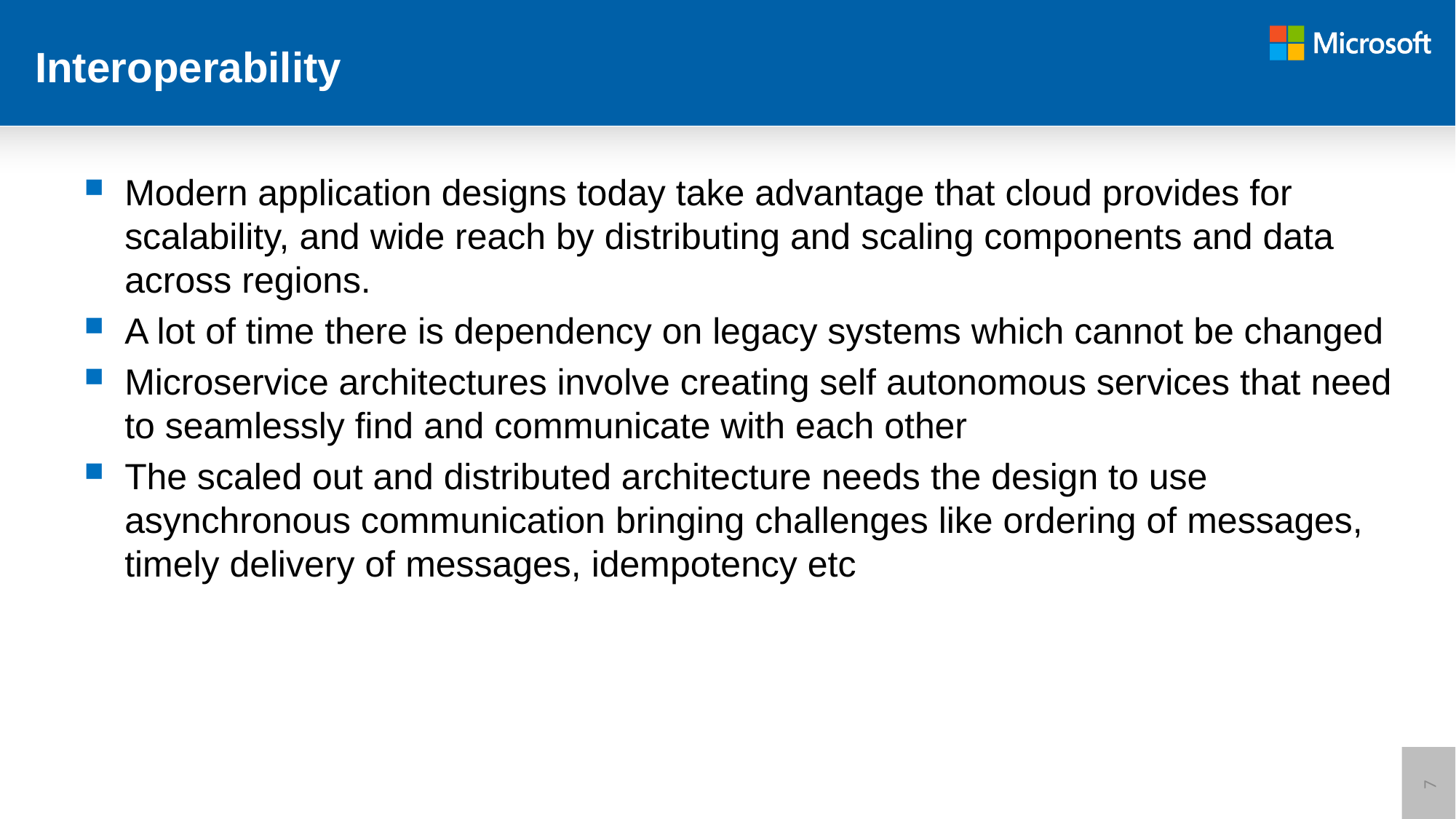

# Interoperability
Modern application designs today take advantage that cloud provides for scalability, and wide reach by distributing and scaling components and data across regions.
A lot of time there is dependency on legacy systems which cannot be changed
Microservice architectures involve creating self autonomous services that need to seamlessly find and communicate with each other
The scaled out and distributed architecture needs the design to use asynchronous communication bringing challenges like ordering of messages, timely delivery of messages, idempotency etc